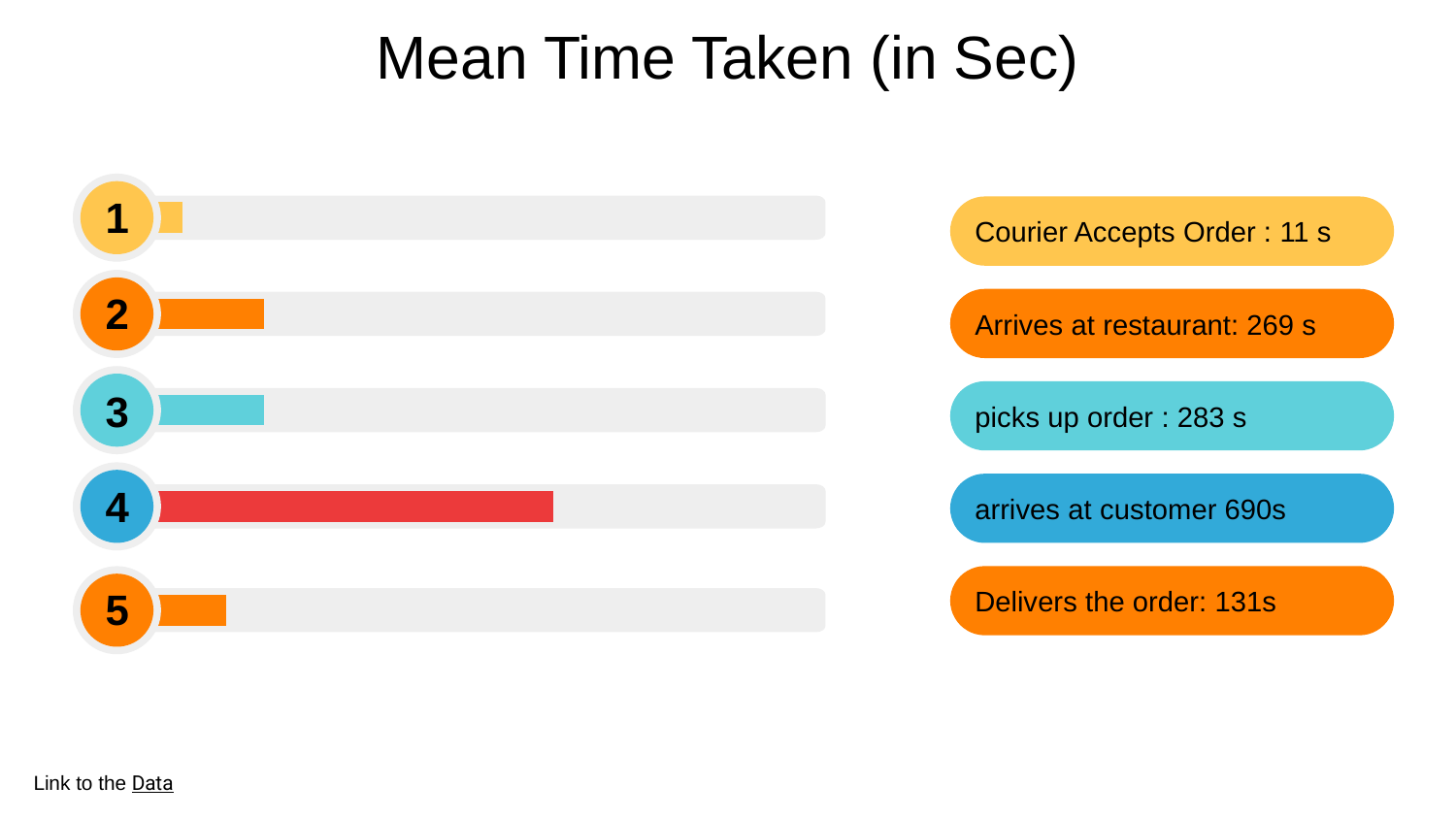

Mean Time Taken (in Sec)

1

Courier Accepts Order : 11 s

2

Arrives at restaurant: 269 s

3

picks up order : 283 s

4

arrives at customer 690s

Delivers the order: 131s
5

Link to the Data